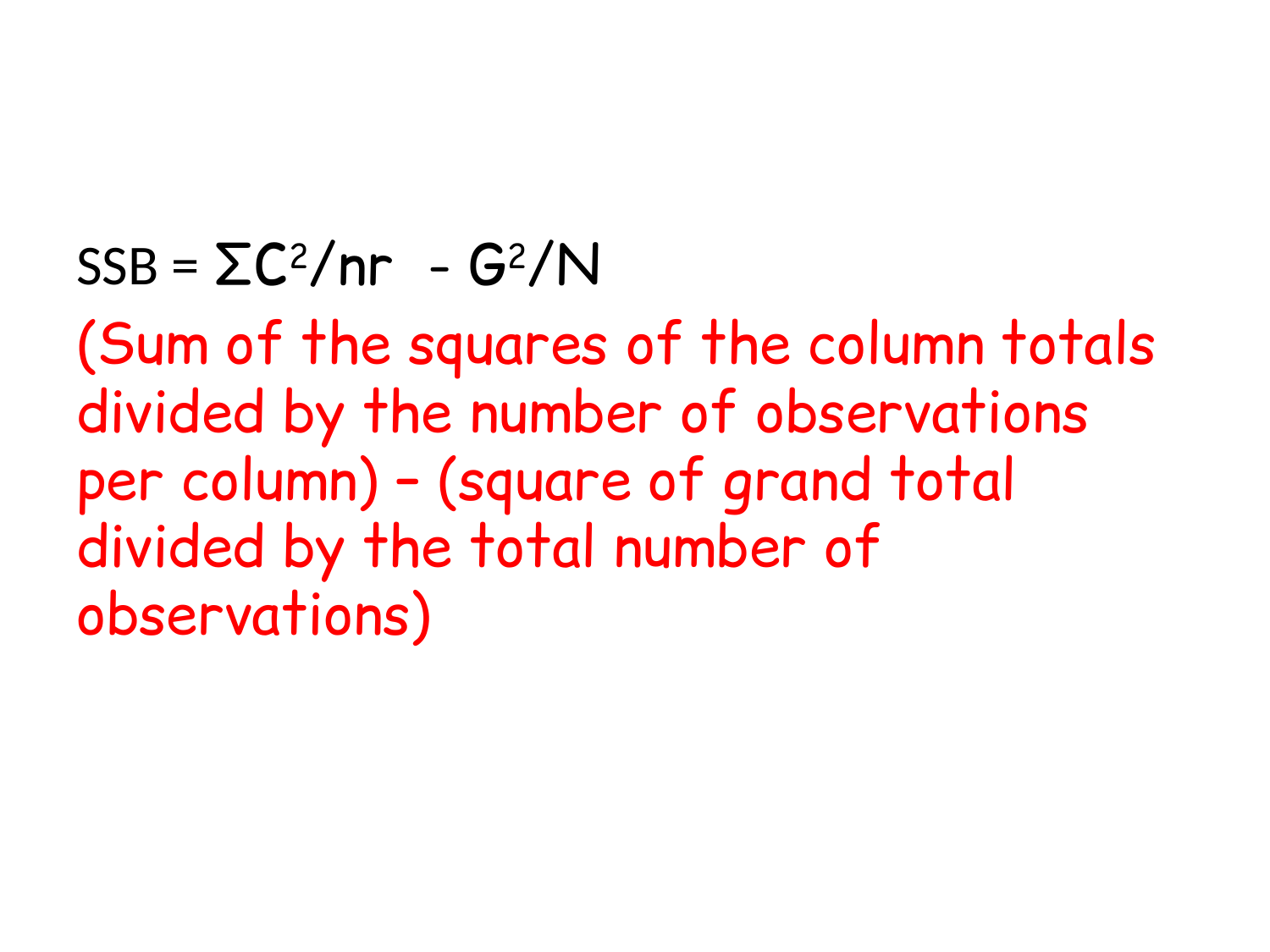

#
SSB = ΣC2/nr  - G2/N
(Sum of the squares of the column totals divided by the number of observations per column) – (square of grand total divided by the total number of observations)